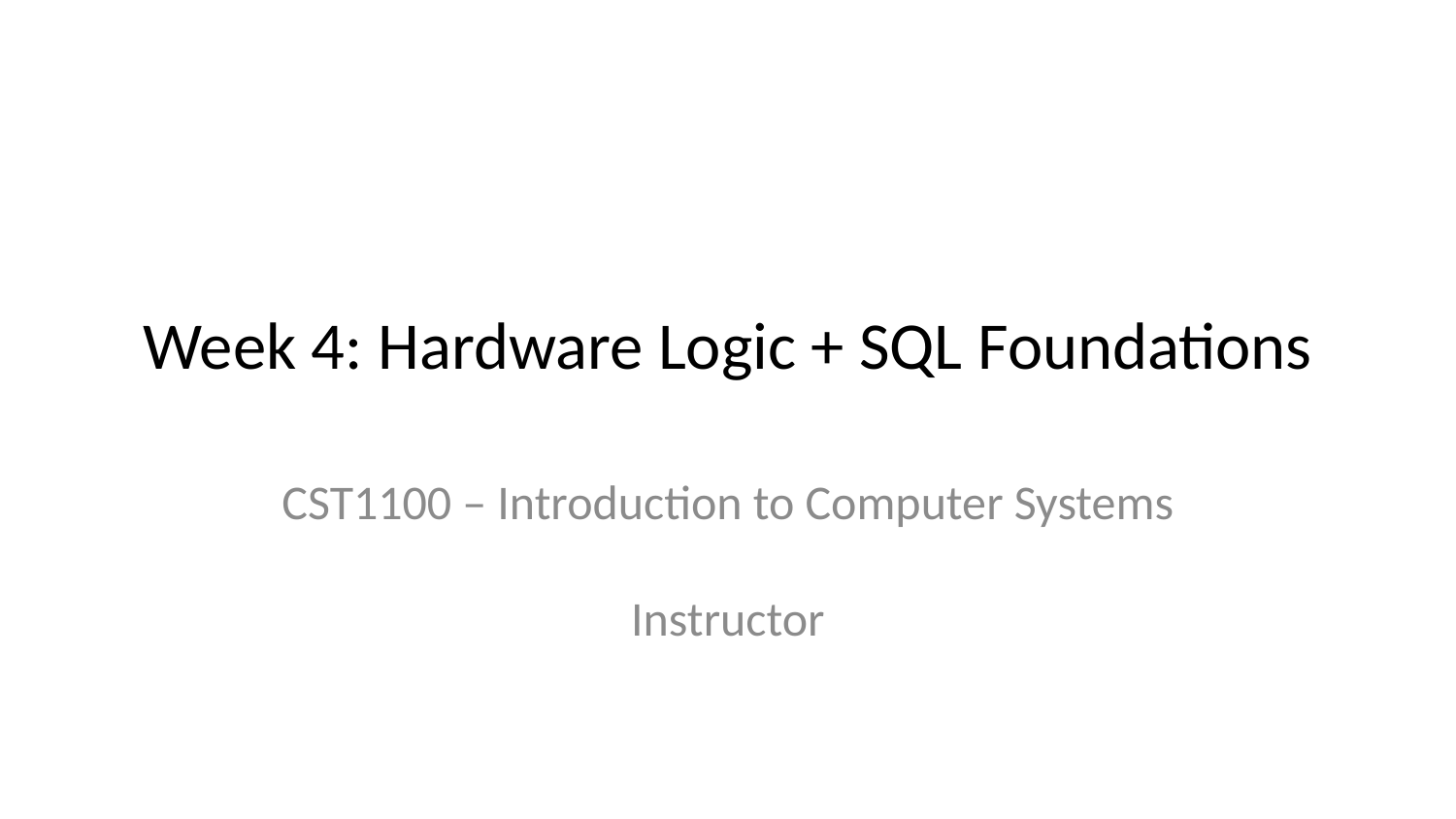

# Week 4: Hardware Logic + SQL Foundations
CST1100 – Introduction to Computer Systems
Instructor